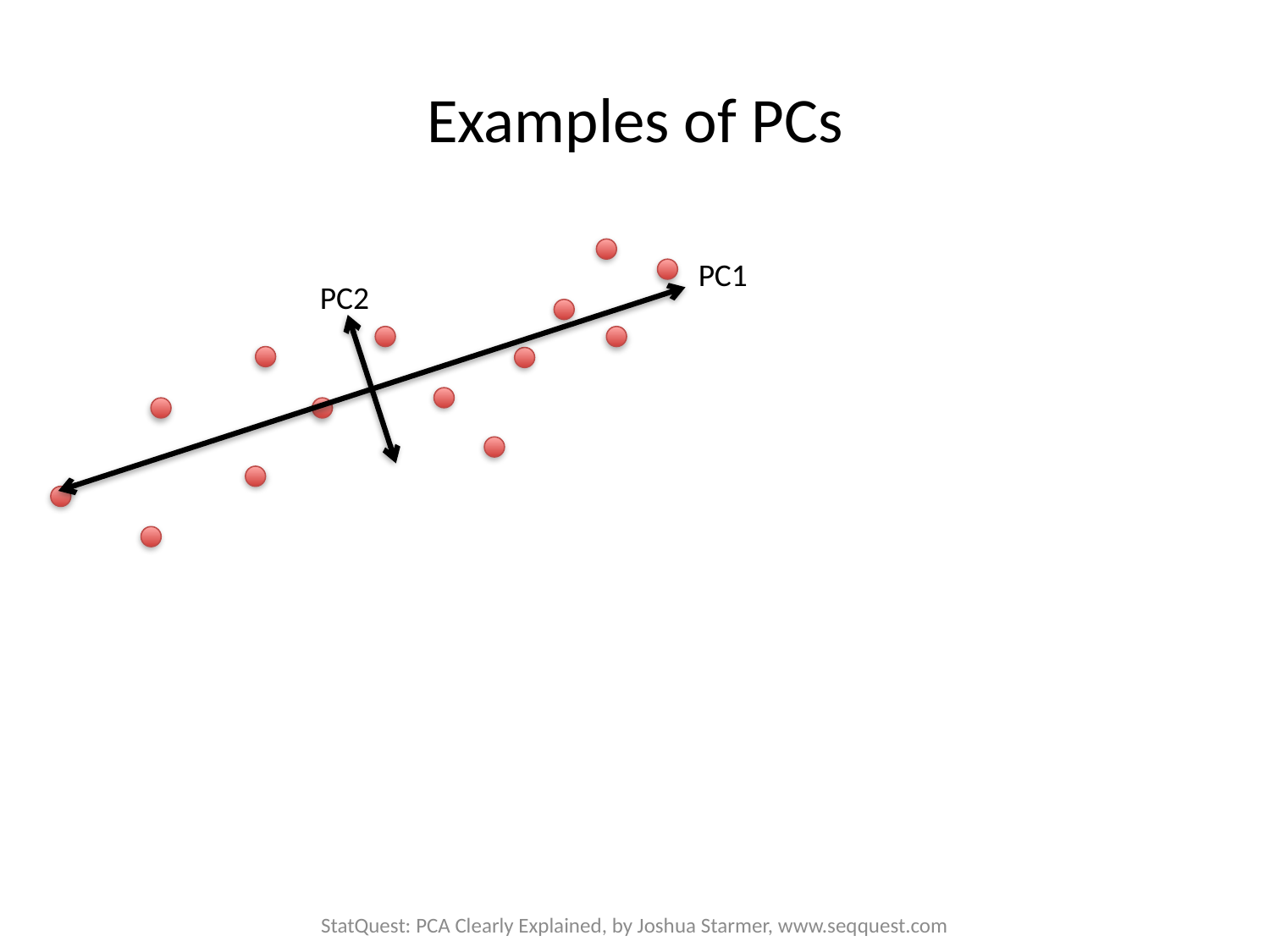

# Examples of PCs

PC1
PC2
StatQuest: PCA Clearly Explained, by Joshua Starmer, www.seqquest.com